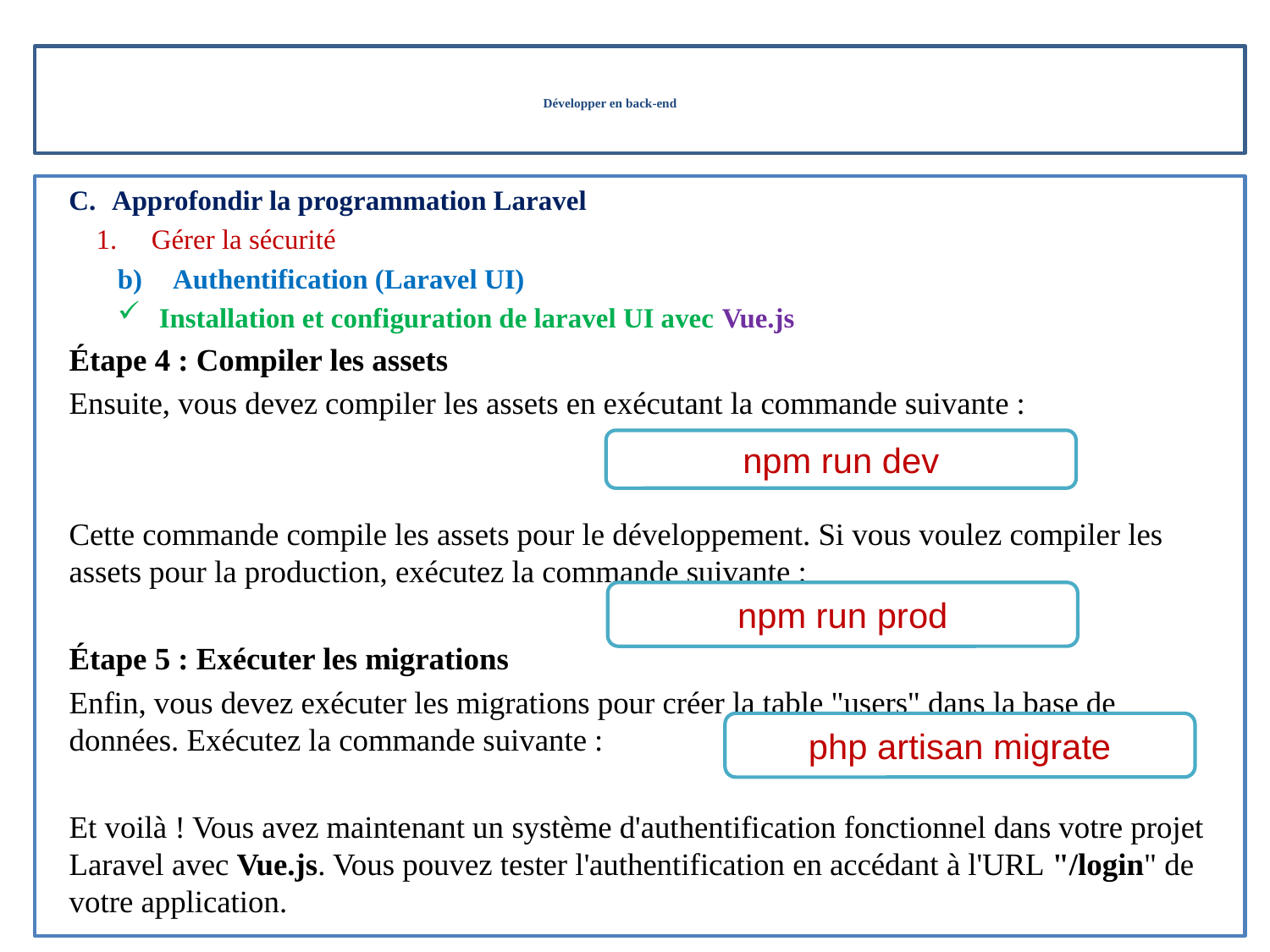

# Développer en back-end
Approfondir la programmation Laravel
Gérer la sécurité
Authentification (Laravel UI)
Installation et configuration de laravel UI avec Vue.js
	Étape 4 : Compiler les assets
Ensuite, vous devez compiler les assets en exécutant la commande suivante :

Cette commande compile les assets pour le développement. Si vous voulez compiler les assets pour la production, exécutez la commande suivante :

Étape 5 : Exécuter les migrations
Enfin, vous devez exécuter les migrations pour créer la table "users" dans la base de données. Exécutez la commande suivante :

Et voilà ! Vous avez maintenant un système d'authentification fonctionnel dans votre projet Laravel avec Vue.js. Vous pouvez tester l'authentification en accédant à l'URL "/login" de votre application.
npm run dev
npm run prod
php artisan migrate